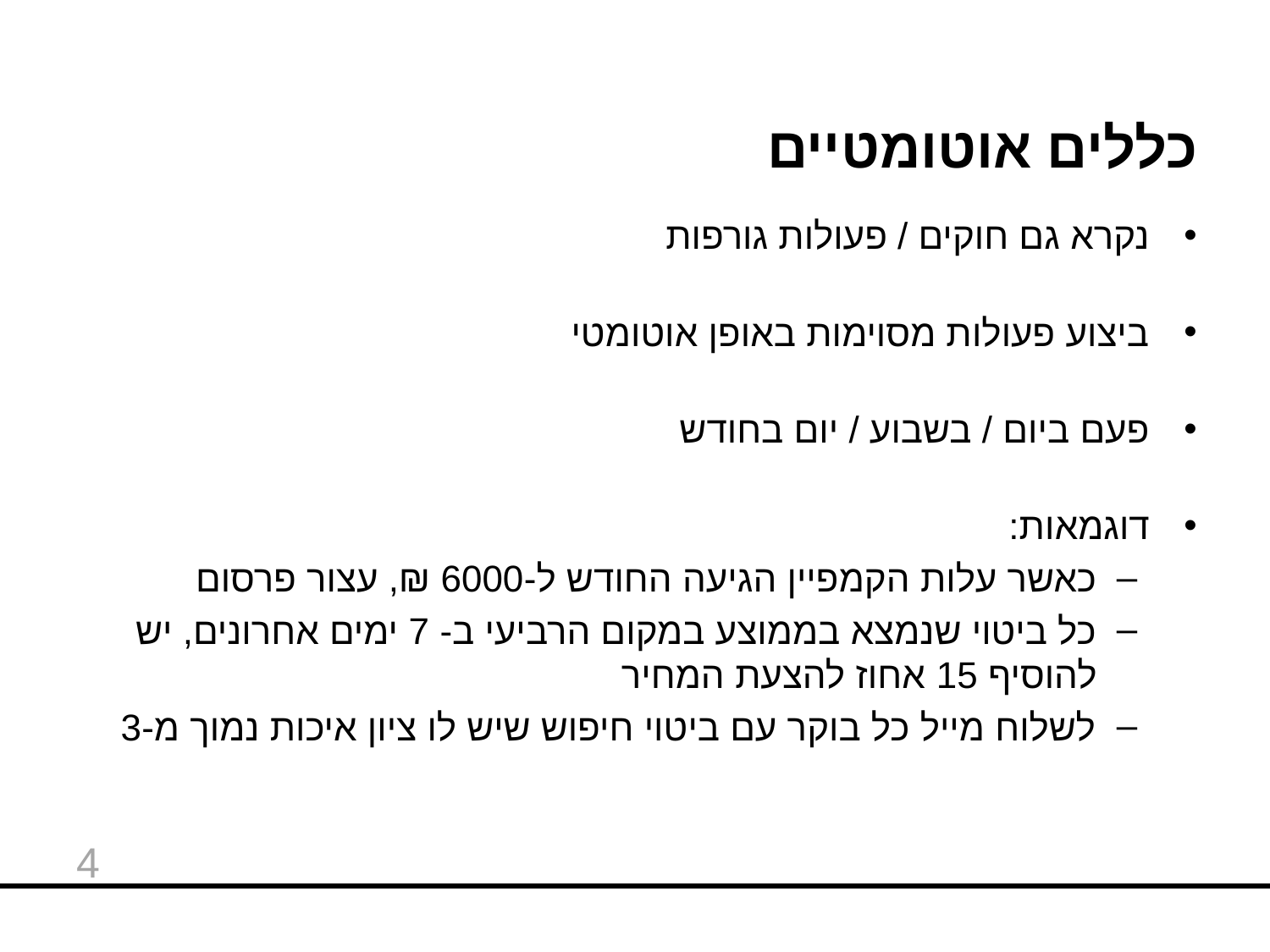

כללים אוטומטיים
נקרא גם חוקים / פעולות גורפות
ביצוע פעולות מסוימות באופן אוטומטי
פעם ביום / בשבוע / יום בחודש
דוגמאות:
כאשר עלות הקמפיין הגיעה החודש ל-6000 ₪, עצור פרסום
כל ביטוי שנמצא בממוצע במקום הרביעי ב- 7 ימים אחרונים, יש להוסיף 15 אחוז להצעת המחיר
לשלוח מייל כל בוקר עם ביטוי חיפוש שיש לו ציון איכות נמוך מ-3

4